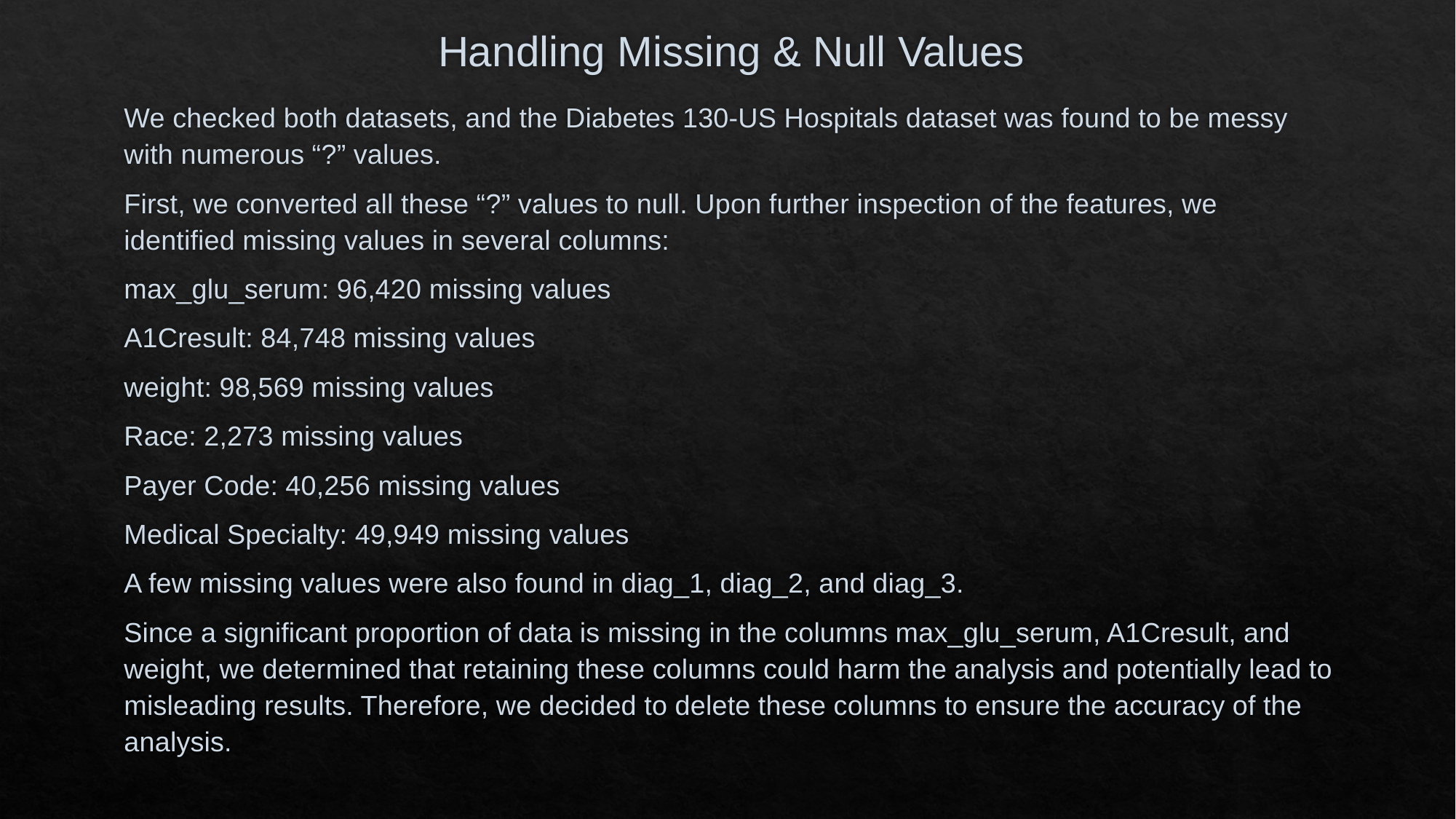

# Handling Missing & Null Values
We checked both datasets, and the Diabetes 130-US Hospitals dataset was found to be messy with numerous “?” values.
First, we converted all these “?” values to null. Upon further inspection of the features, we identified missing values in several columns:
max_glu_serum: 96,420 missing values
A1Cresult: 84,748 missing values
weight: 98,569 missing values
Race: 2,273 missing values
Payer Code: 40,256 missing values
Medical Specialty: 49,949 missing values
A few missing values were also found in diag_1, diag_2, and diag_3.
Since a significant proportion of data is missing in the columns max_glu_serum, A1Cresult, and weight, we determined that retaining these columns could harm the analysis and potentially lead to misleading results. Therefore, we decided to delete these columns to ensure the accuracy of the analysis.